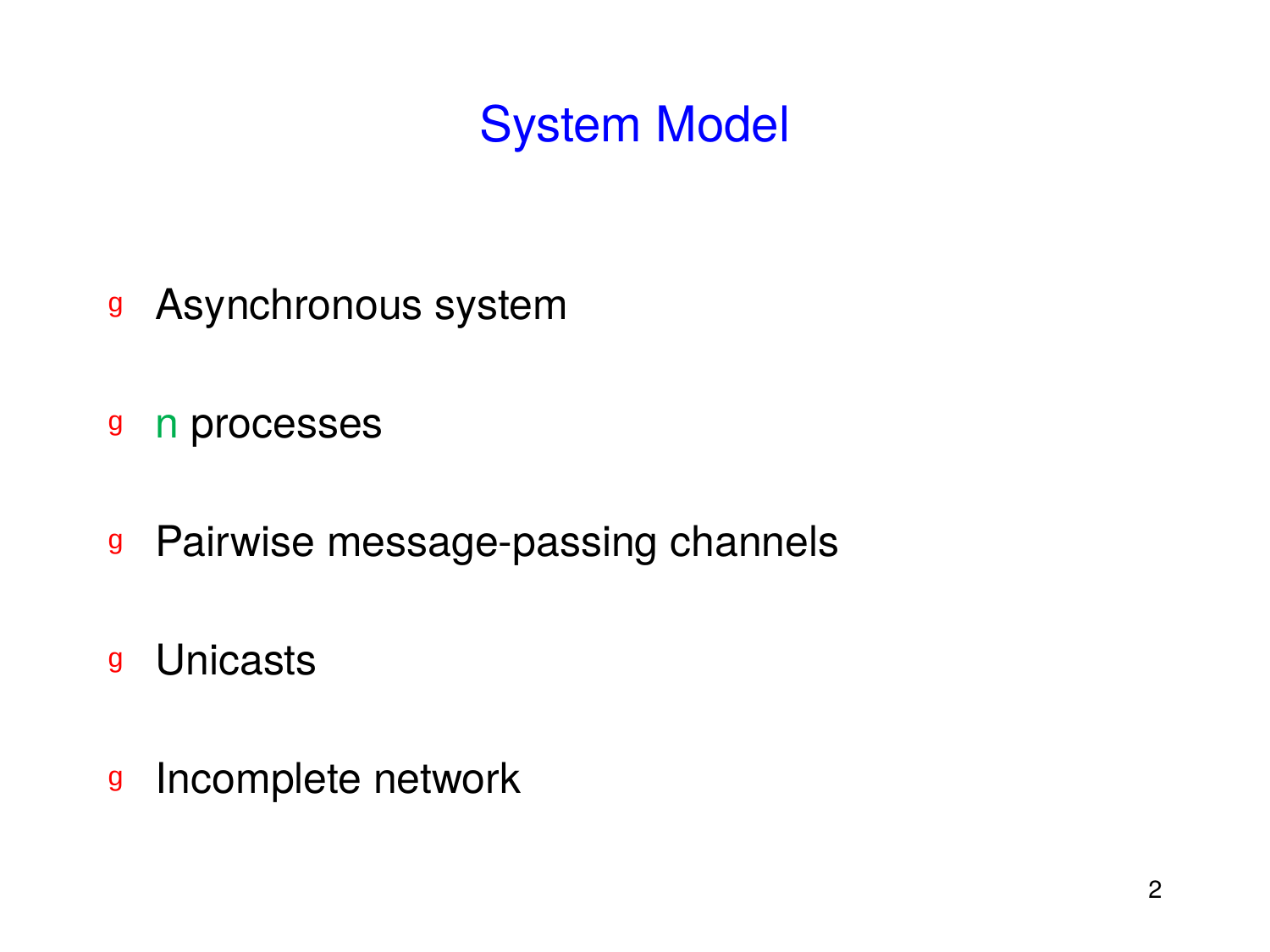

# System Model

Asynchronous system

n processes

Pairwise message-passing channels

Unicasts

Incomplete network

2